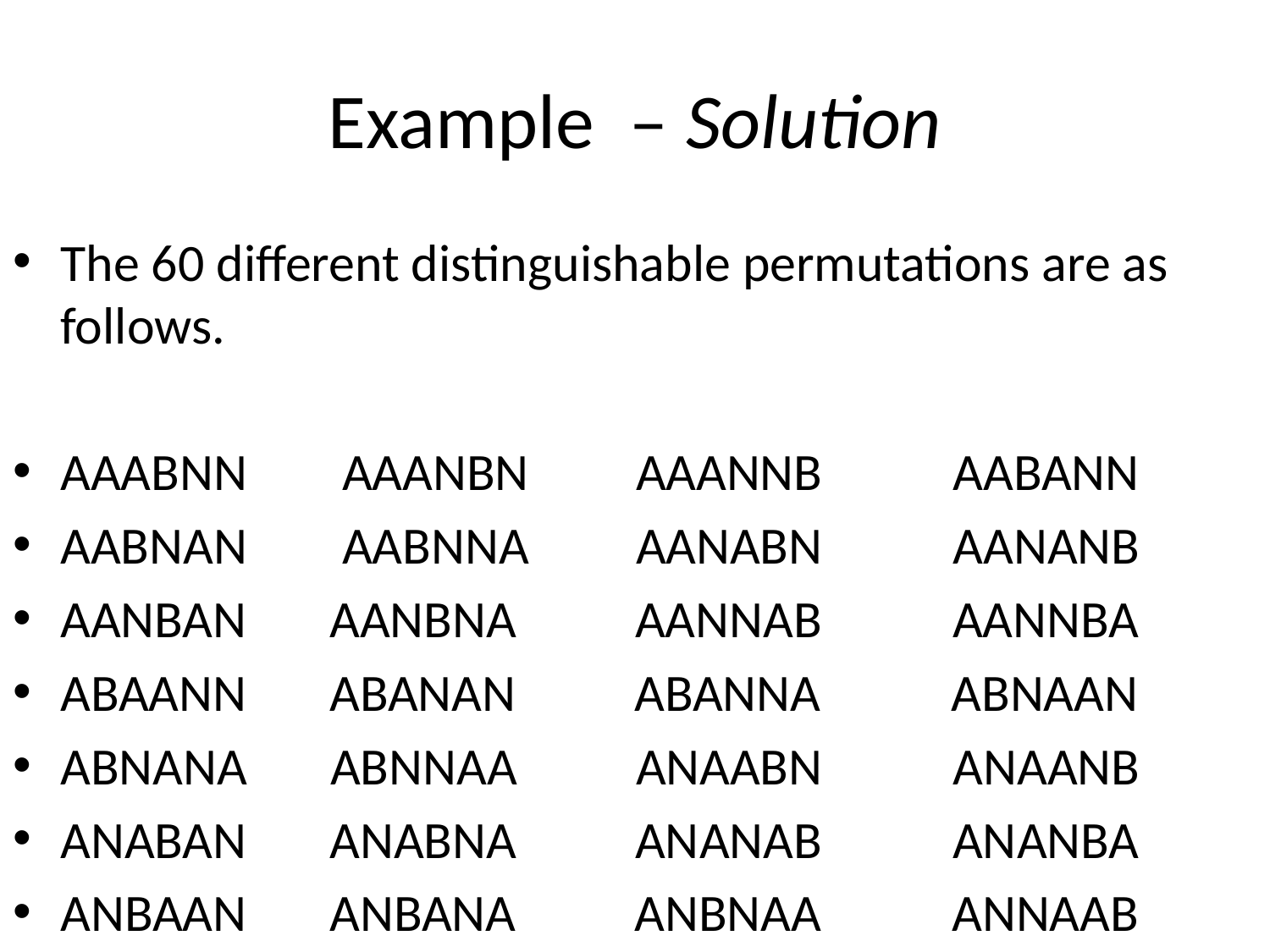

# Example  – Solution
cont’d
The 60 different distinguishable permutations are as follows.

AAABNN        AAANBN         AAANNB           AABANN
AABNAN        AABNNA         AANABN           AANANB
AANBAN       AANBNA          AANNAB           AANNBA
ABAANN       ABANAN          ABANNA           ABNAAN
ABNANA       ABNNAA          ANAABN           ANAANB
ANABAN       ANABNA          ANANAB           ANANBA
ANBAAN       ANBANA          ANBNAA           ANNAAB